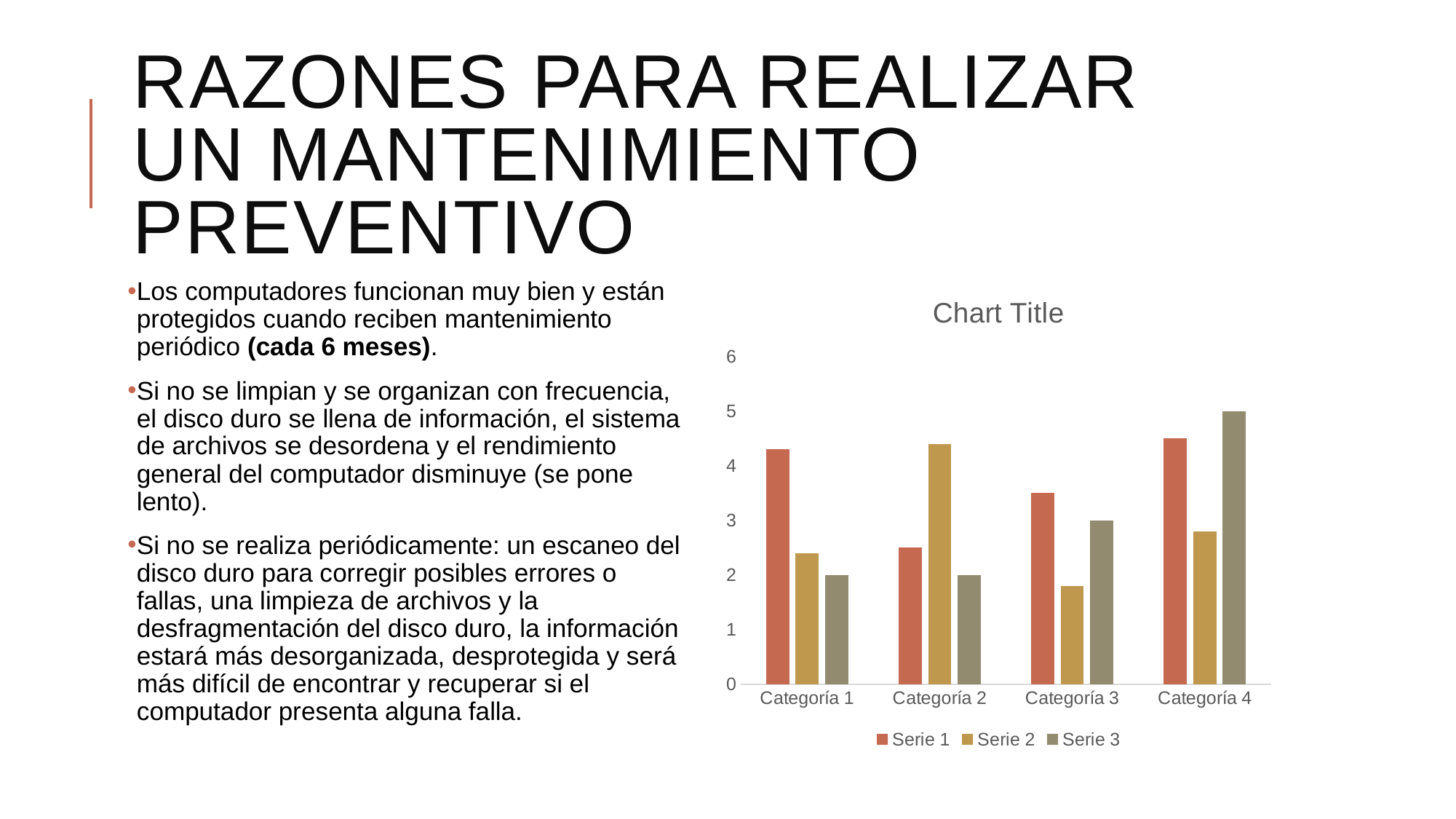

# Razones para realizar un mantenimiento preventivo
Los computadores funcionan muy bien y están protegidos cuando reciben mantenimiento periódico (cada 6 meses).
Si no se limpian y se organizan con frecuencia, el disco duro se llena de información, el sistema de archivos se desordena y el rendimiento general del computador disminuye (se pone lento).
Si no se realiza periódicamente: un escaneo del disco duro para corregir posibles errores o fallas, una limpieza de archivos y la desfragmentación del disco duro, la información estará más desorganizada, desprotegida y será más difícil de encontrar y recuperar si el computador presenta alguna falla.

### Chart:

| Category | Serie 1 | Serie 2 | Serie 3 |
|---|---|---|---|
| Categoría 1 | 4.3 | 2.4 | 2.0 |
| Categoría 2 | 2.5 | 4.4 | 2.0 |
| Categoría 3 | 3.5 | 1.8 | 3.0 |
| Categoría 4 | 4.5 | 2.8 | 5.0 |